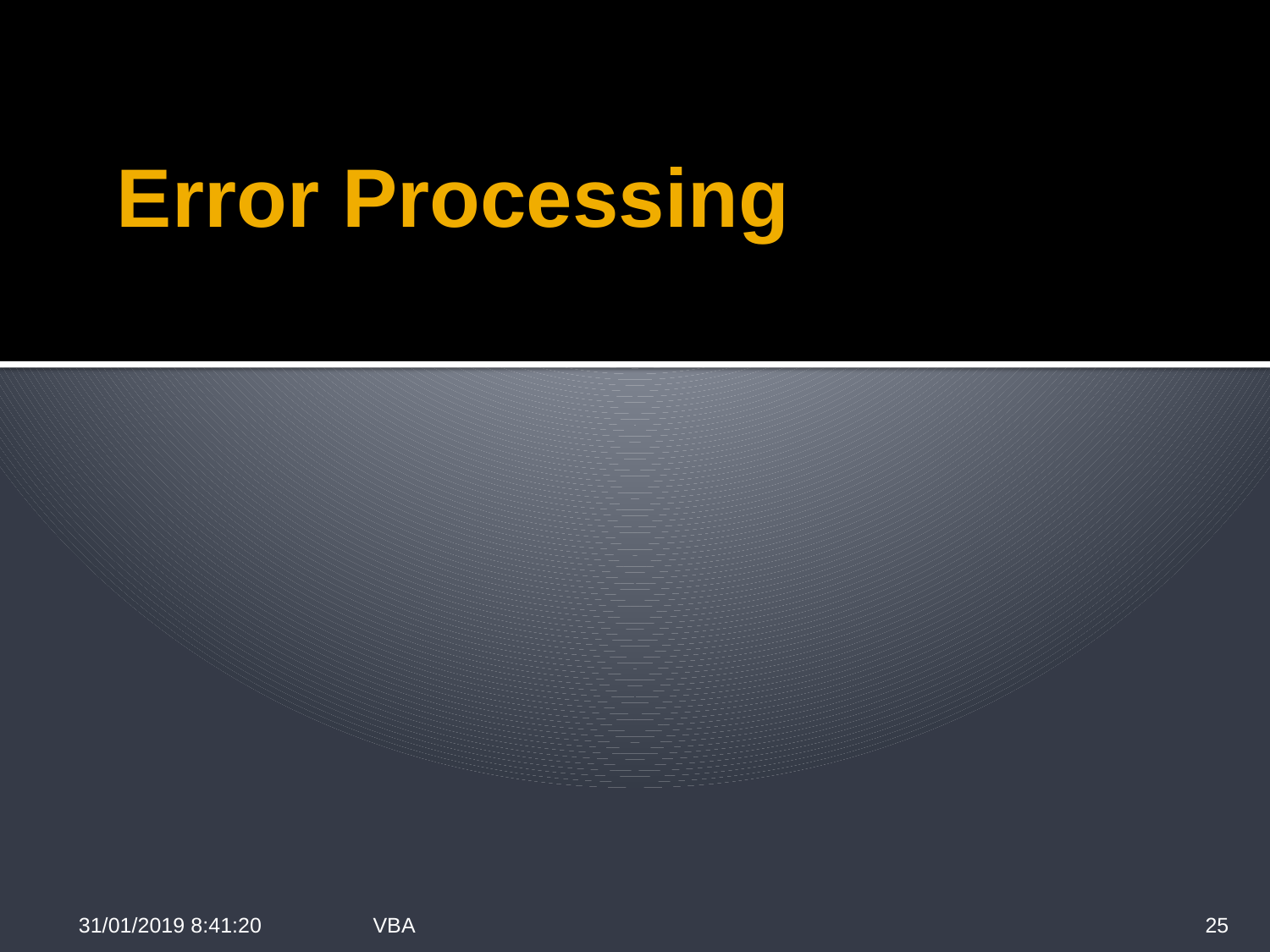

# Error Processing

31/01/2019 8:41:20
VBA
25